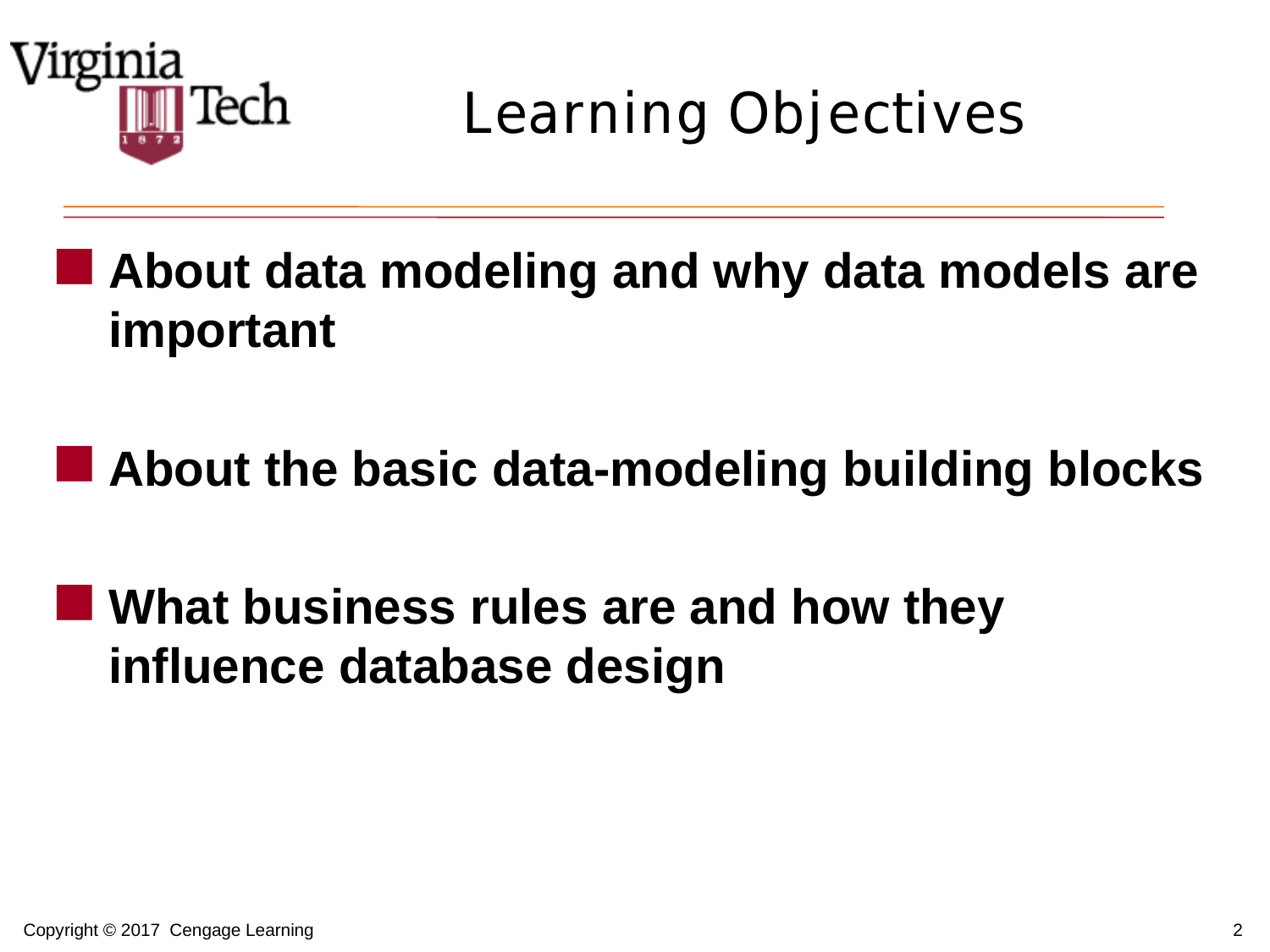

# Learning Objectives
About data modeling and why data models are important

About the basic data-modeling building blocks

What business rules are and how they influence database design

2
Copyright © 2017  Cengage Learning